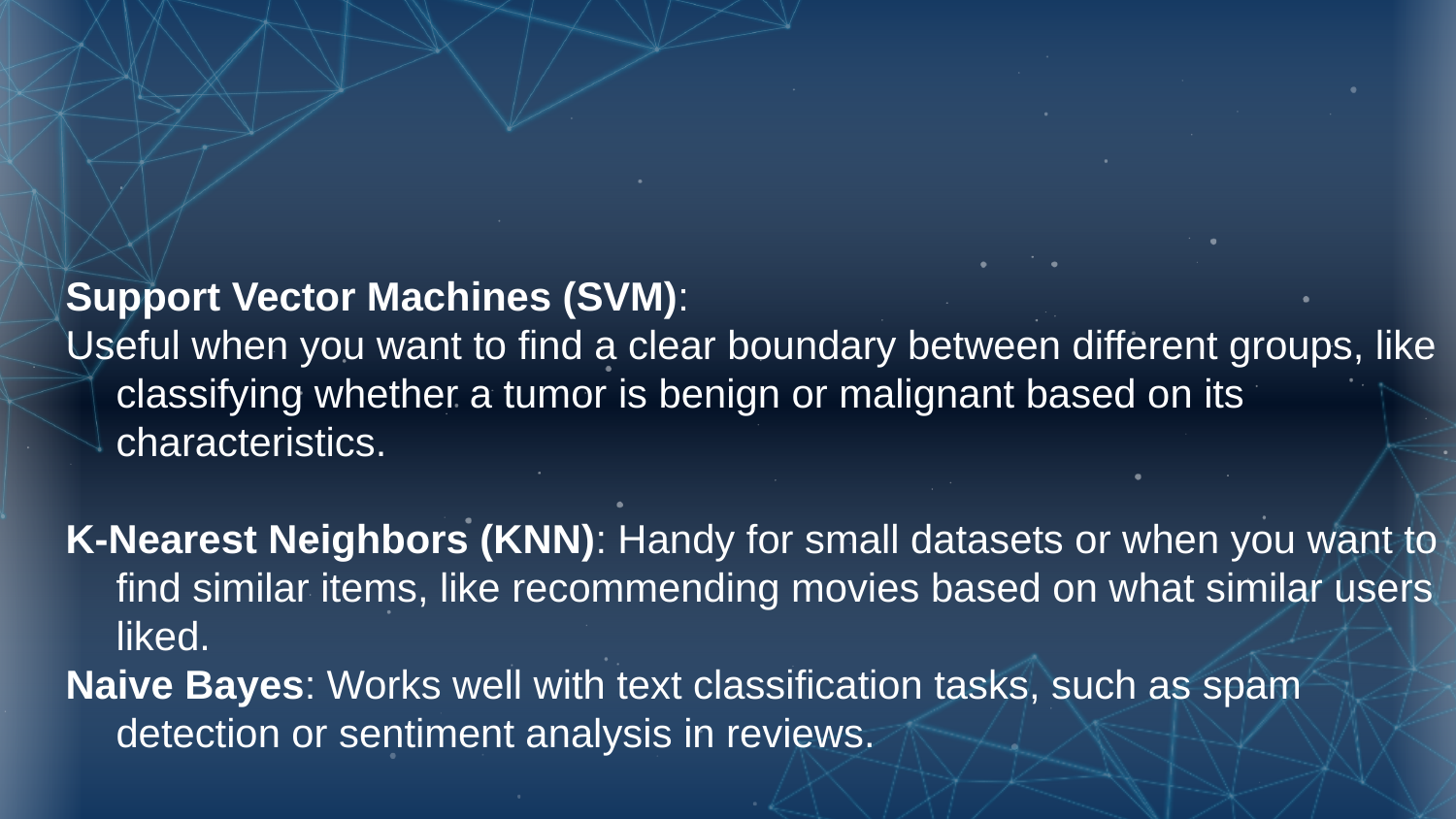

Support Vector Machines (SVM):
Useful when you want to find a clear boundary between different groups, like classifying whether a tumor is benign or malignant based on its characteristics.

K-Nearest Neighbors (KNN): Handy for small datasets or when you want to find similar items, like recommending movies based on what similar users liked.
Naive Bayes: Works well with text classification tasks, such as spam detection or sentiment analysis in reviews.